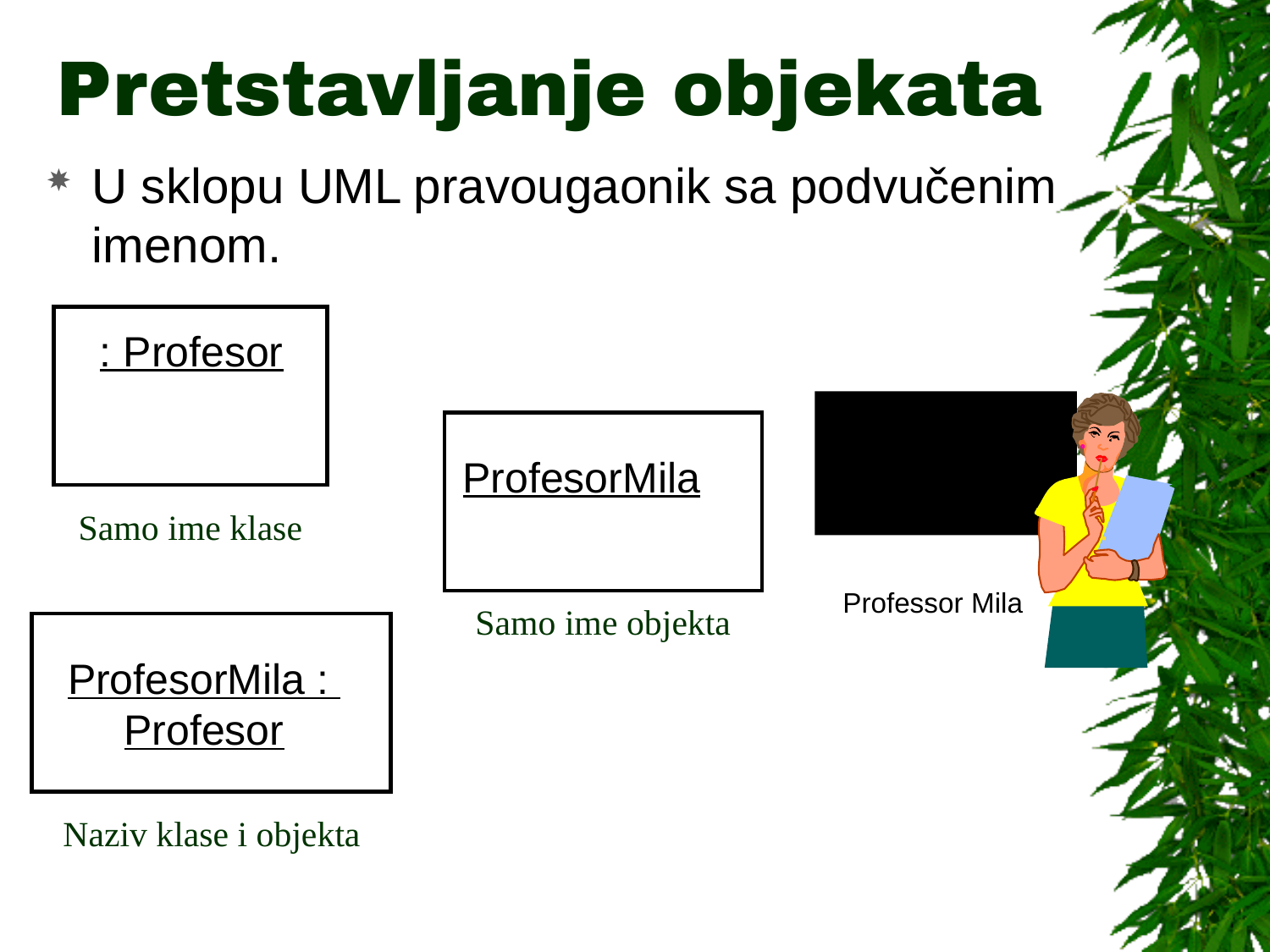

# Pretstavljanje objekata
U sklopu UML pravougaonik sa podvučenim imenom.

: Profesor

Professor Mila

a + b = 10

ProfesorMila
Samo ime klase
Samo ime objekta

ProfesorMila :
Profesor
Naziv klase i objekta